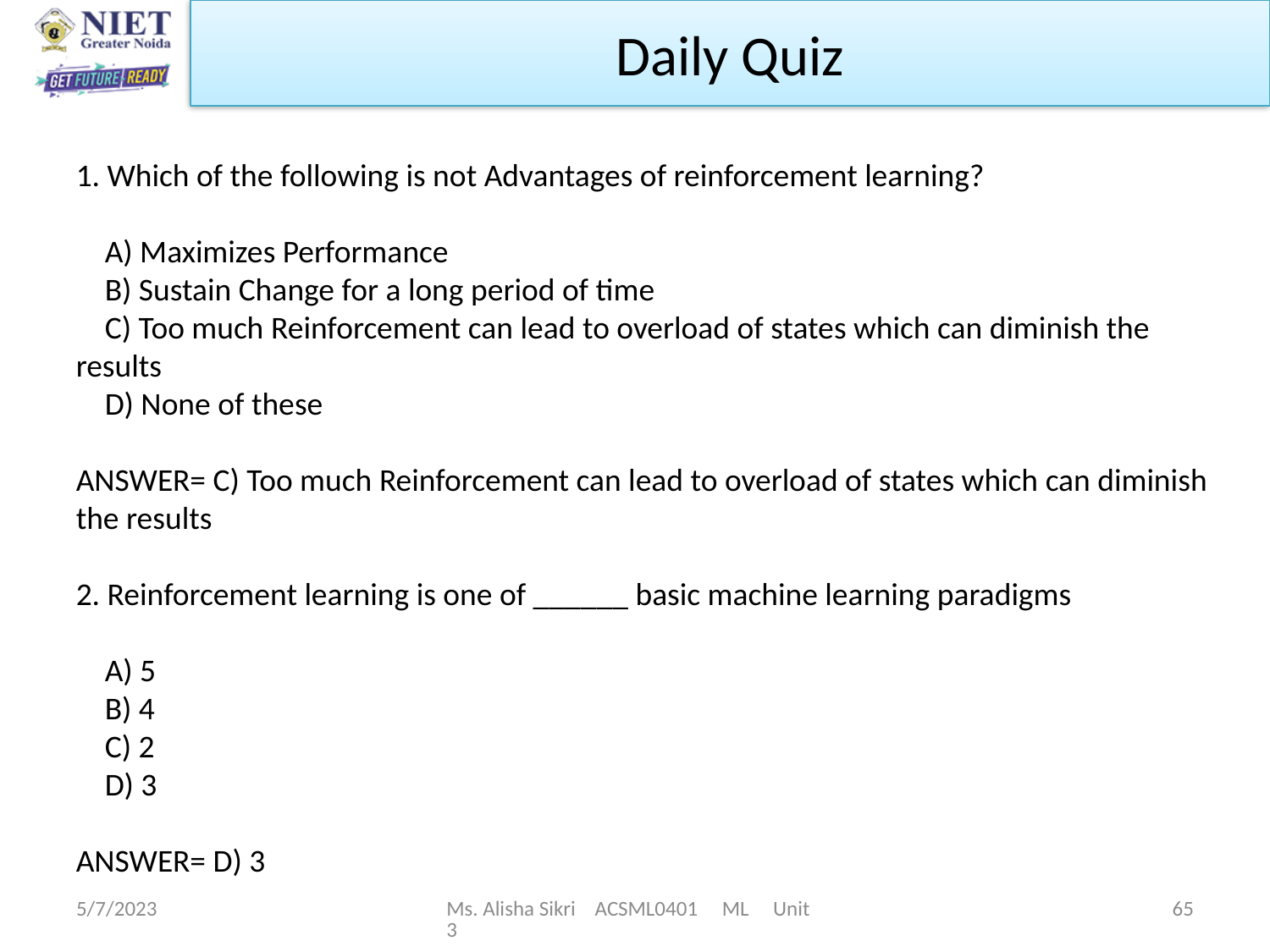

Daily Quiz
1. Which of the following is not Advantages of reinforcement learning?

    A) Maximizes Performance
    B) Sustain Change for a long period of time
    C) Too much Reinforcement can lead to overload of states which can diminish the results
    D) None of these

ANSWER= C) Too much Reinforcement can lead to overload of states which can diminish the results

2. Reinforcement learning is one of ______ basic machine learning paradigms

    A) 5
    B) 4
    C) 2
    D) 3

ANSWER= D) 3

5/7/2023
Ms. Alisha Sikri    ACSML0401     ML     Unit 3
65